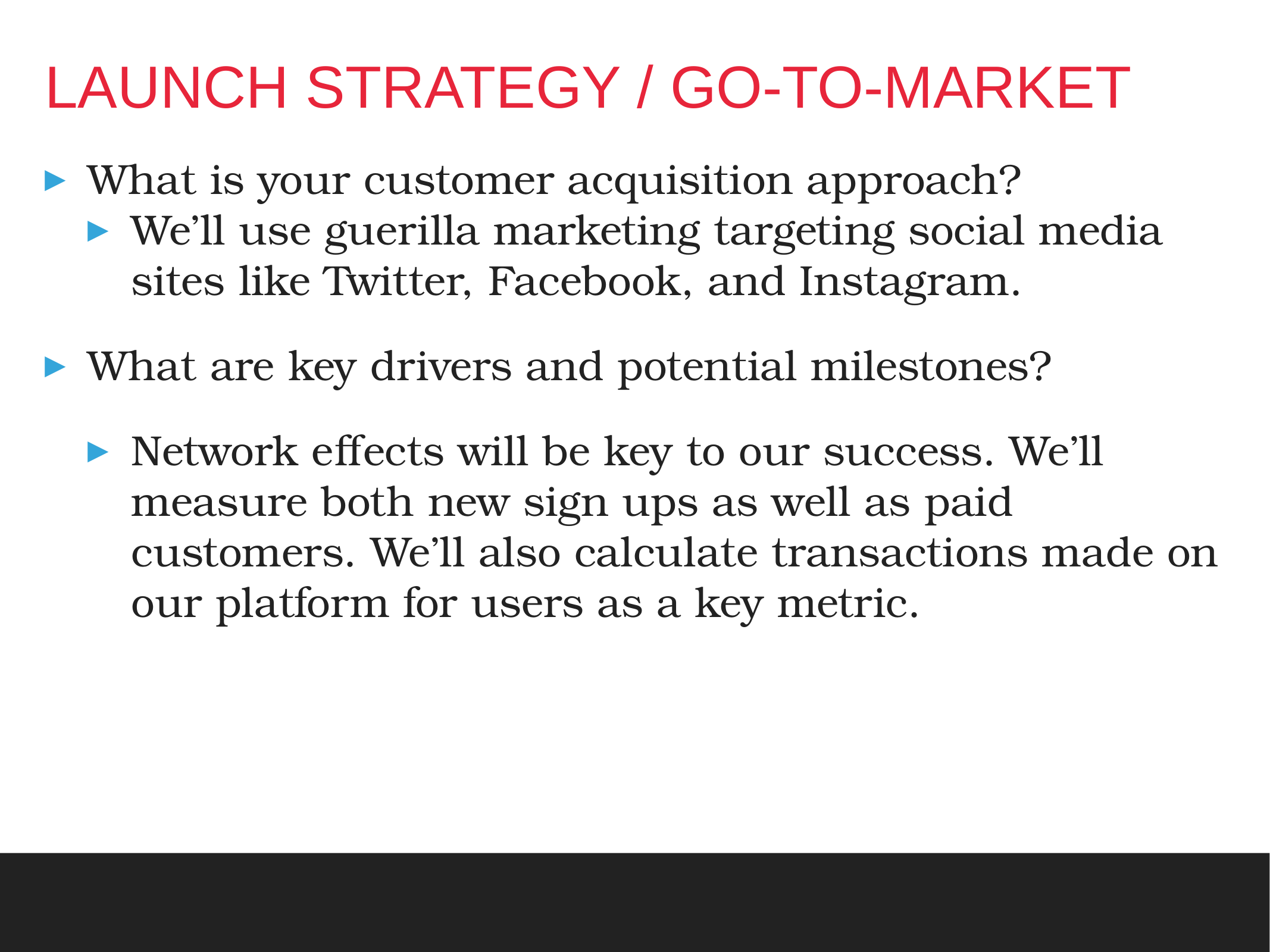

# LAUNCH STRATEGY / GO-TO-MARKET
What is your customer acquisition approach?
We’ll use guerilla marketing targeting social media sites like Twitter, Facebook, and Instagram.
What are key drivers and potential milestones?
Network effects will be key to our success. We’ll measure both new sign ups as well as paid customers. We’ll also calculate transactions made on our platform for users as a key metric.